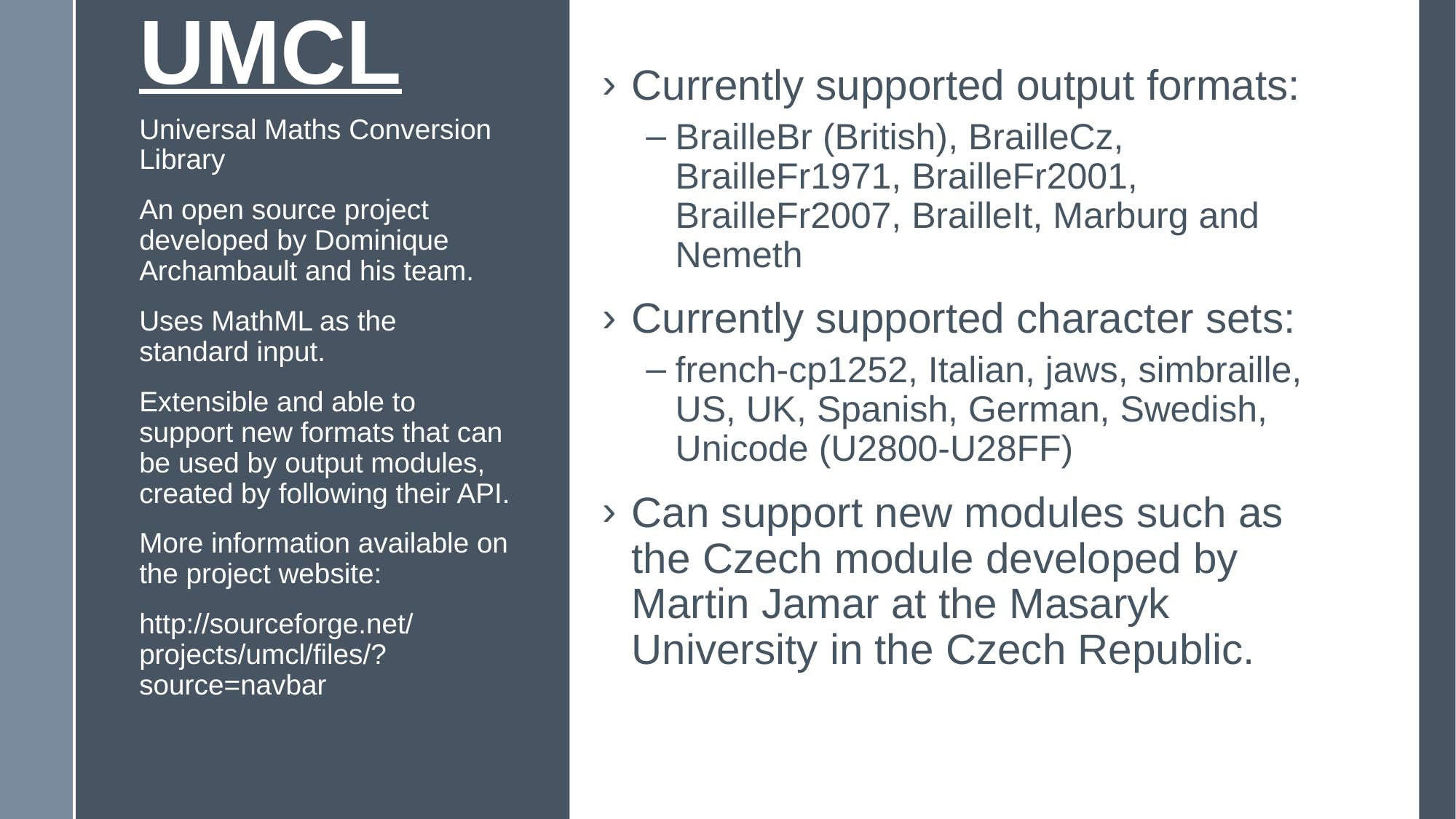

# UMCL
Currently supported output formats:
BrailleBr (British), BrailleCz, BrailleFr1971, BrailleFr2001, BrailleFr2007, BrailleIt, Marburg and Nemeth
Currently supported character sets:
french-cp1252, Italian, jaws, simbraille, US, UK, Spanish, German, Swedish, Unicode (U2800-U28FF)
Can support new modules such as the Czech module developed by Martin Jamar at the Masaryk University in the Czech Republic.
Universal Maths Conversion Library
An open source project developed by Dominique Archambault and his team.
Uses MathML as the standard input.
Extensible and able to support new formats that can be used by output modules, created by following their API.
More information available on the project website:
http://sourceforge.net/projects/umcl/files/?source=navbar